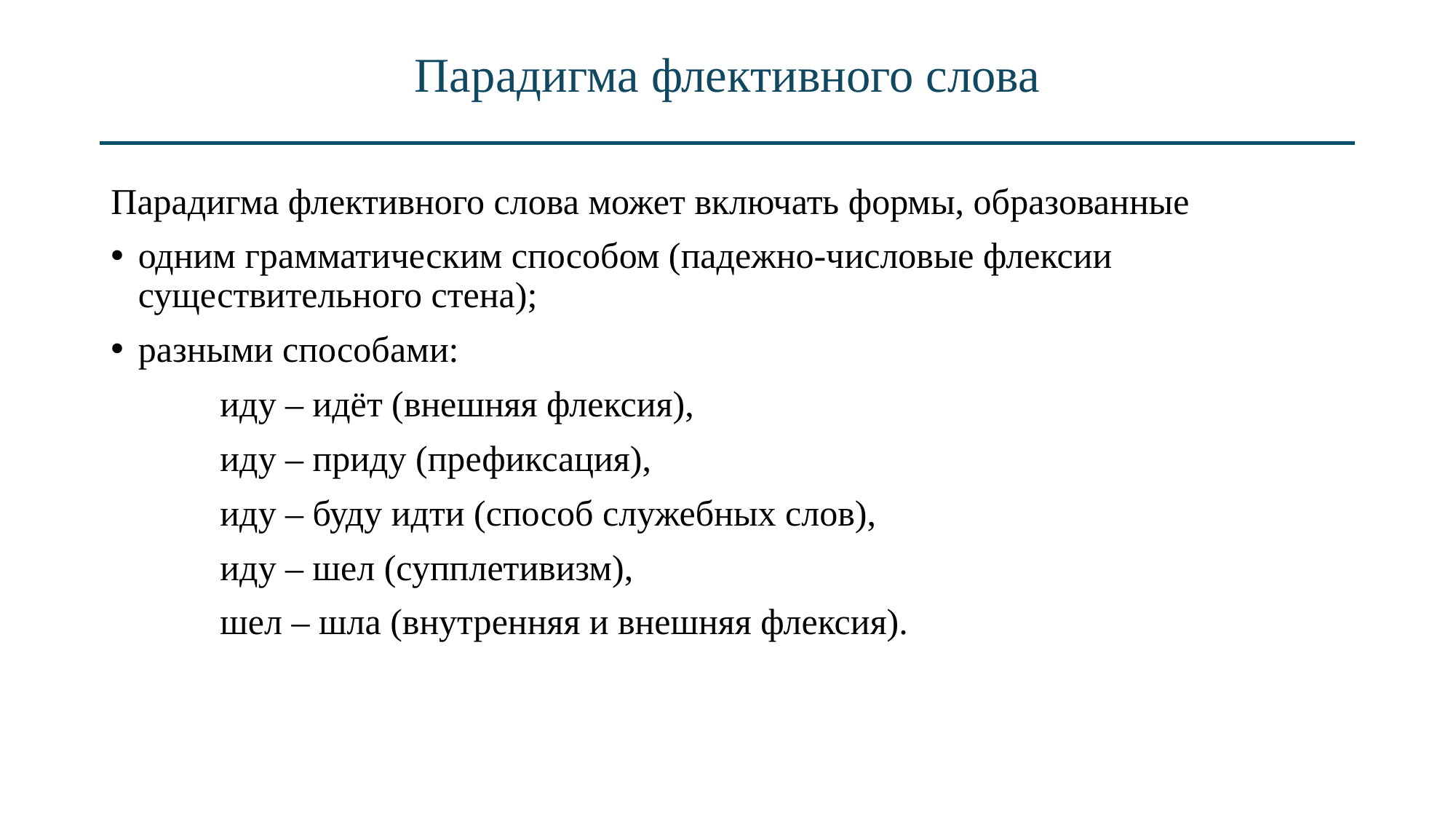

# Парадигма флективного слова
Парадигма флективного слова может включать формы, образованные
одним грамматическим способом (падежно-числовые флексии существительного стена);
разными способами:
	иду – идёт (внешняя флексия),
	иду – приду (префиксация),
	иду – буду идти (способ служебных слов),
	иду – шел (супплетивизм),
	шел – шла (внутренняя и внешняя флексия).